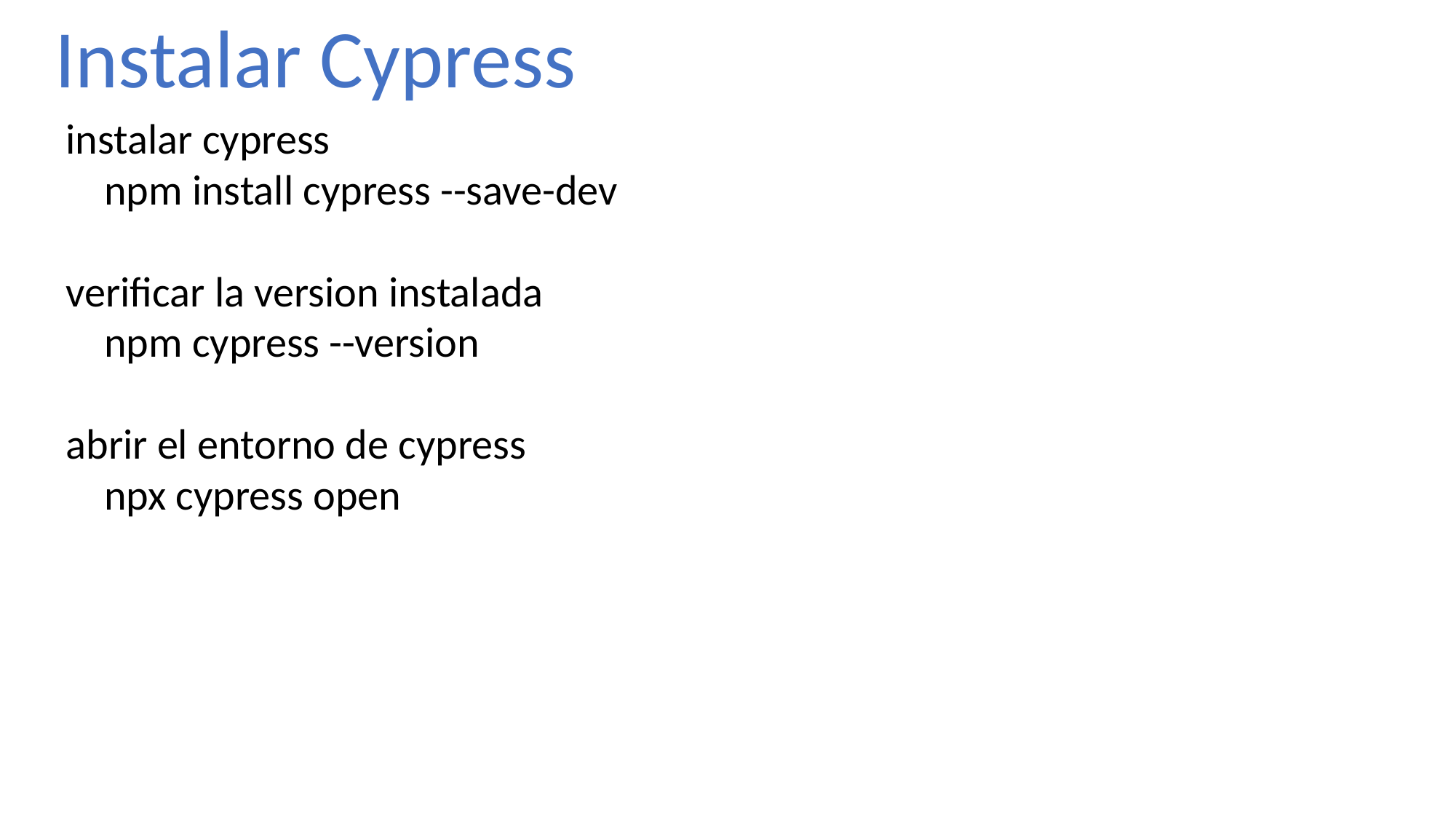

Instalar Cypress
instalar cypress
    npm install cypress --save-dev

verificar la version instalada
    npm cypress --version

abrir el entorno de cypress
    npx cypress open